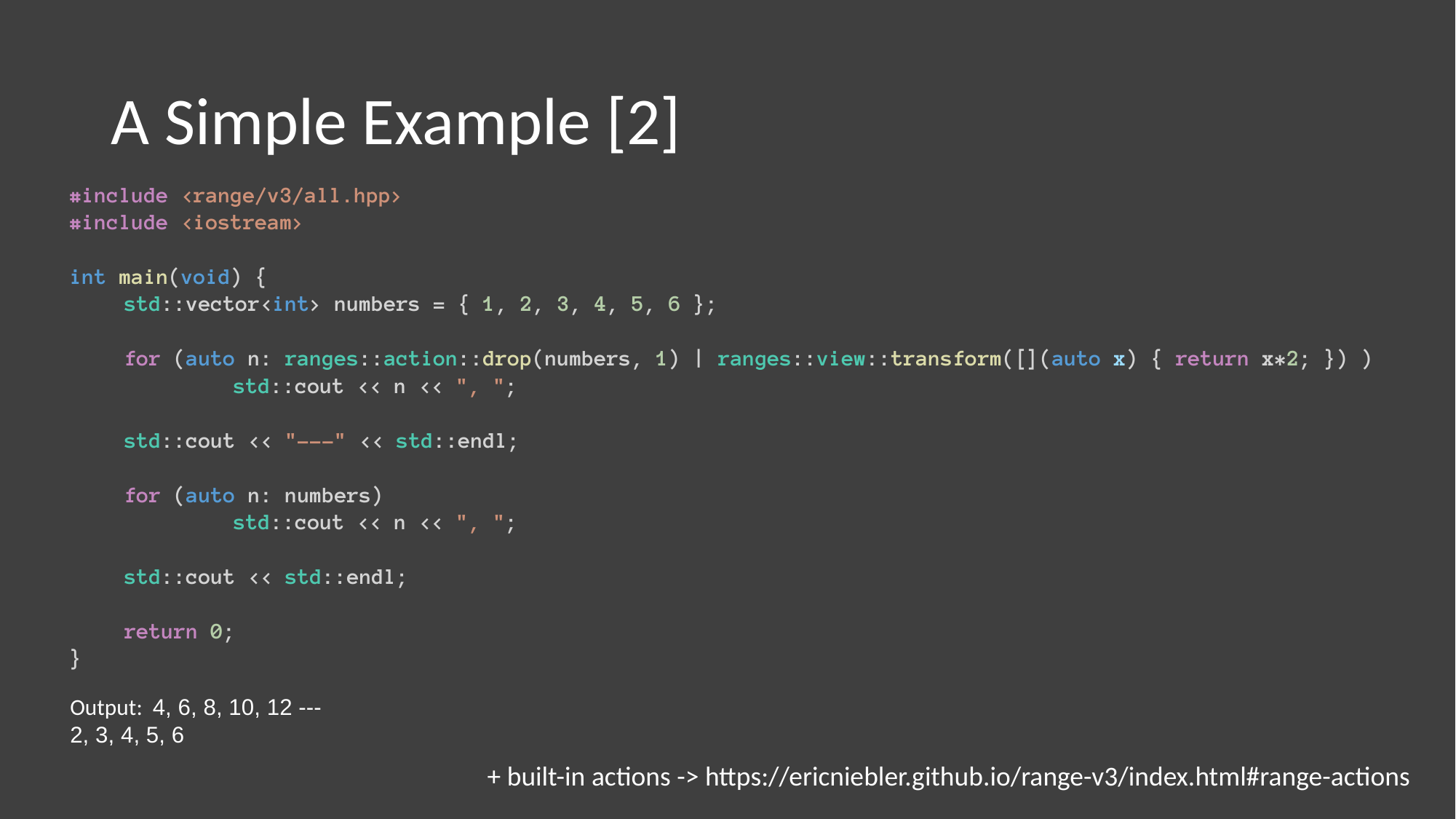

# A Simple Example [2]
#include <range/v3/all.hpp>
#include <iostream>
int main(void) {
std::vector<int> numbers = { 1, 2, 3, 4, 5, 6 };
for (auto n: ranges::action::drop(numbers, 1) | ranges::view::transform([](auto x) { return x*2; }) )
	std::cout << n << ", ";
std::cout << "---" << std::endl;
for (auto n: numbers)
	std::cout << n << ", ";
std::cout << std::endl;
return 0;
}
Output:  4, 6, 8, 10, 12 ---
2, 3, 4, 5, 6
+ built-in actions -> https://ericniebler.github.io/range-v3/index.html#range-actions